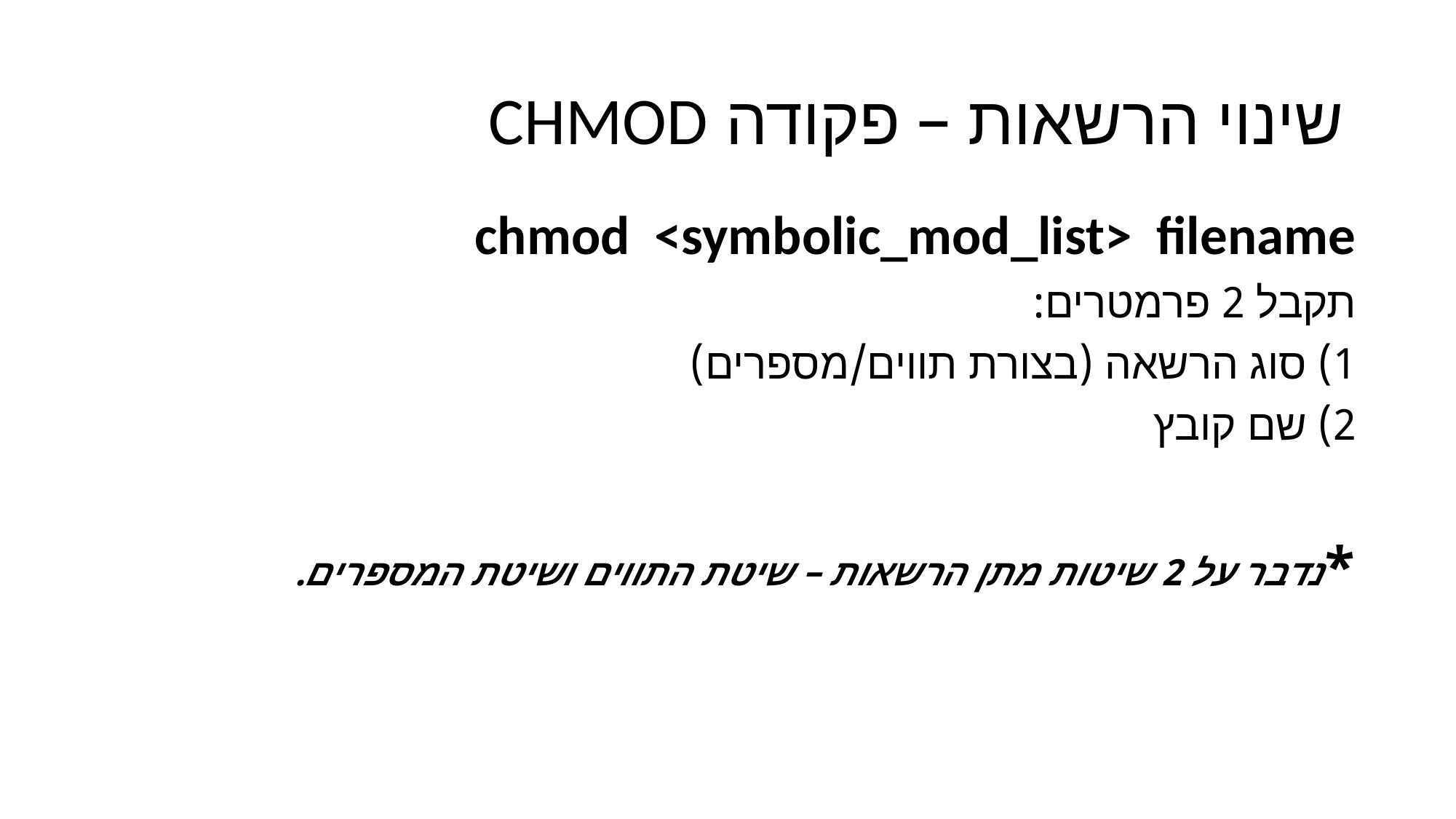

# שינוי הרשאות – פקודה CHMOD
chmod  <symbolic_mod_list>  filename
תקבל 2 פרמטרים:
1) סוג הרשאה (בצורת תווים/מספרים)
2) שם קובץ

*נדבר על 2 שיטות מתן הרשאות – שיטת התווים ושיטת המספרים.